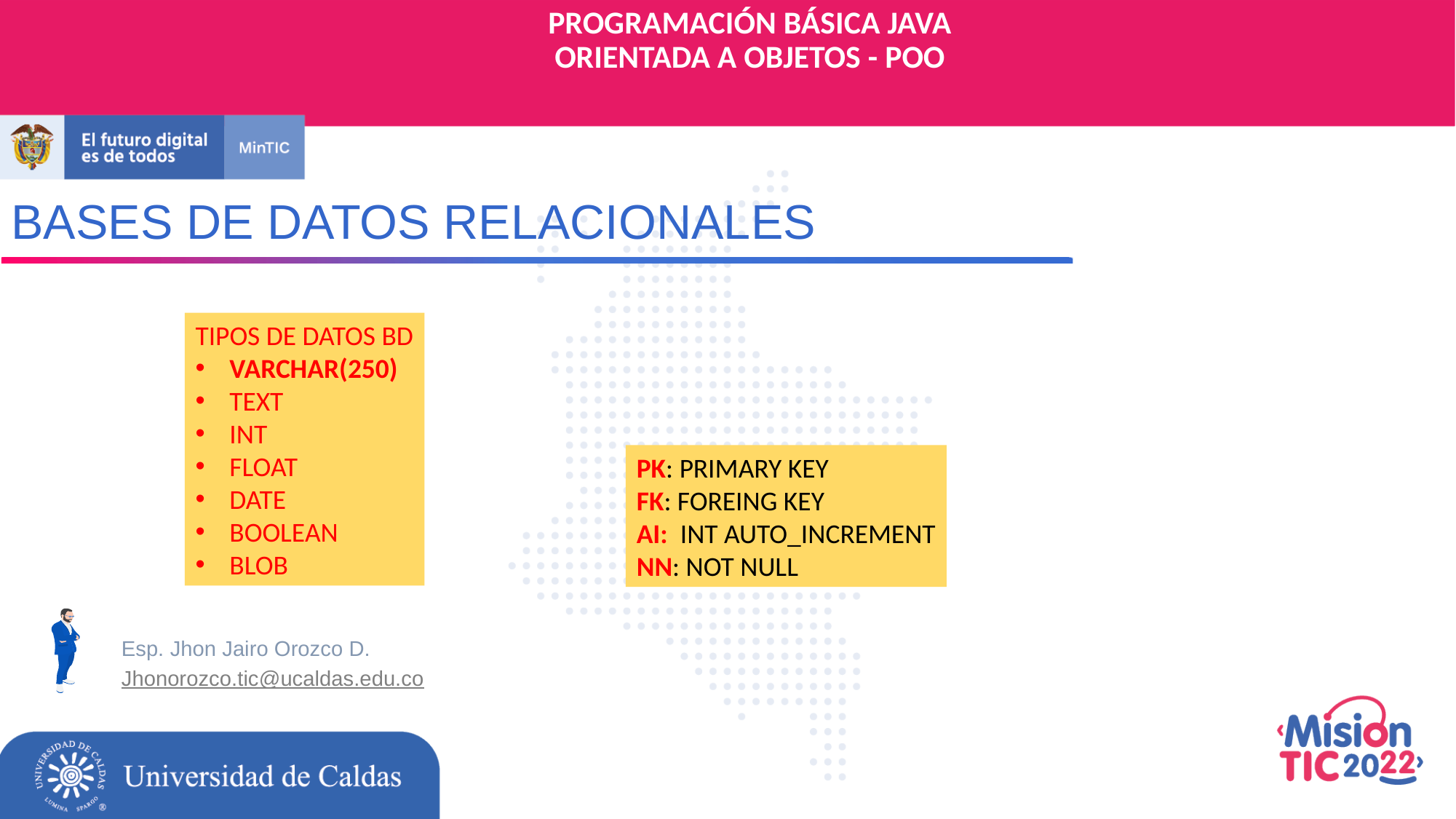

PROGRAMACIÓN BÁSICA JAVA
ORIENTADA A OBJETOS - POO
BASES DE DATOS RELACIONALES

TIPOS DE DATOS BD
VARCHAR(250)
TEXT
INT
FLOAT
DATE
BOOLEAN
BLOB
PK: PRIMARY KEY
FK: FOREING KEY
AI:  INT AUTO_INCREMENT
NN: NOT NULL

Esp. Jhon Jairo Orozco D.
Jhonorozco.tic@ucaldas.edu.co